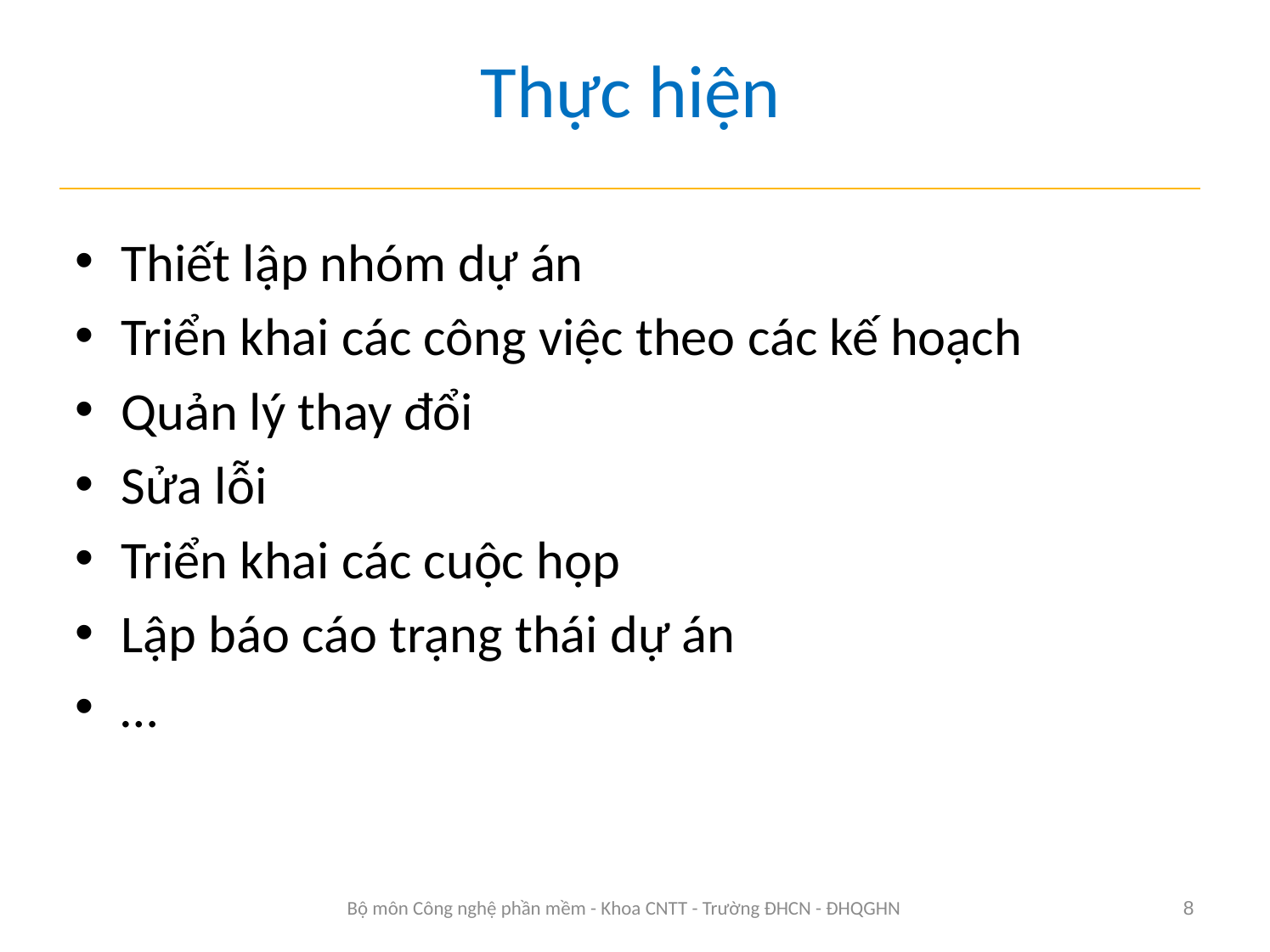

# Thực hiện
Thiết lập nhóm dự án
Triển khai các công việc theo các kế hoạch
Quản lý thay đổi
Sửa lỗi
Triển khai các cuộc họp
Lập báo cáo trạng thái dự án
…

Bộ môn Công nghệ phần mềm - Khoa CNTT - Trường ĐHCN - ĐHQGHN
8